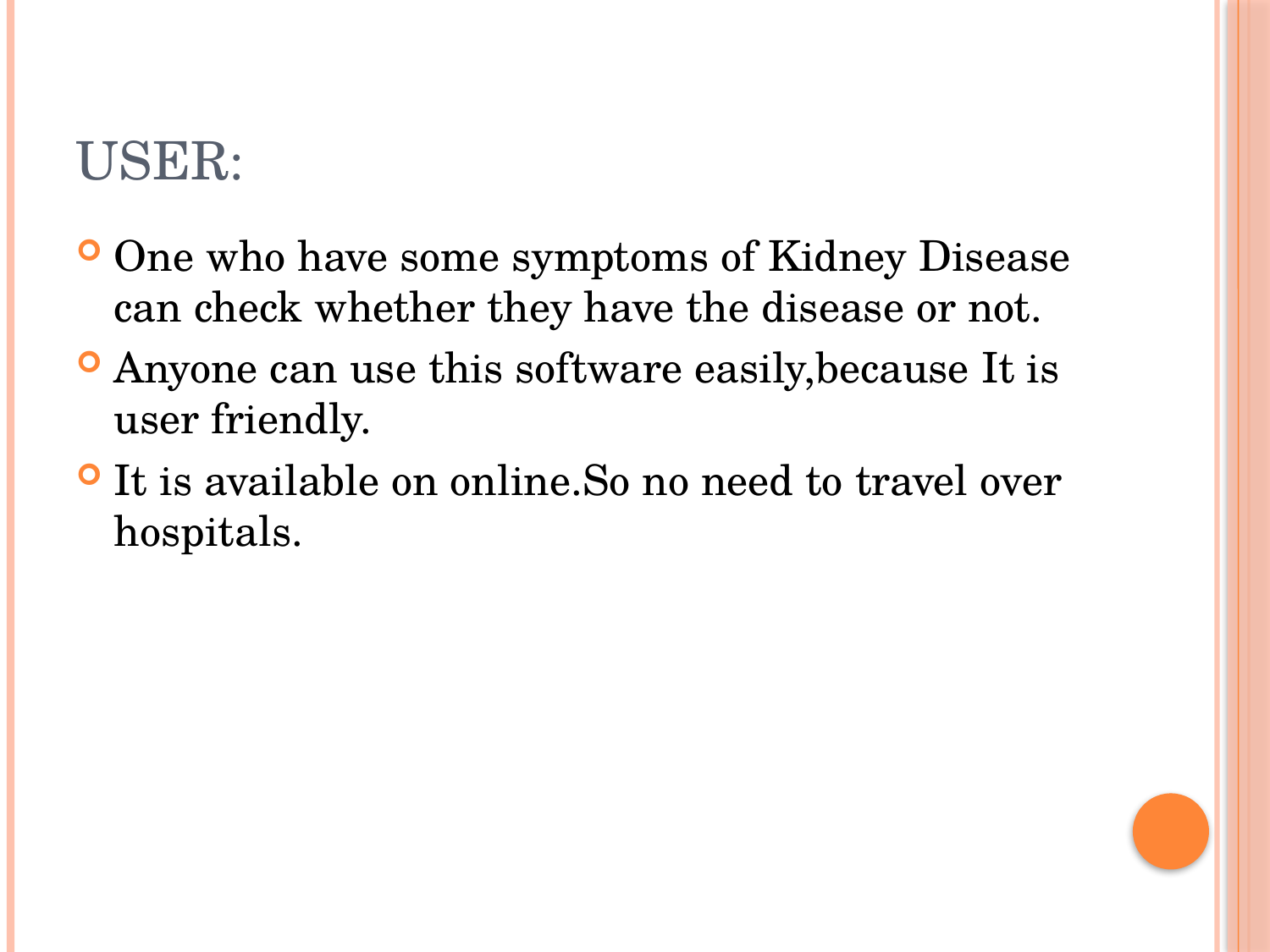

# User:
One who have some symptoms of Kidney Disease can check whether they have the disease or not.
Anyone can use this software easily,because It is user friendly.
It is available on online.So no need to travel over hospitals.